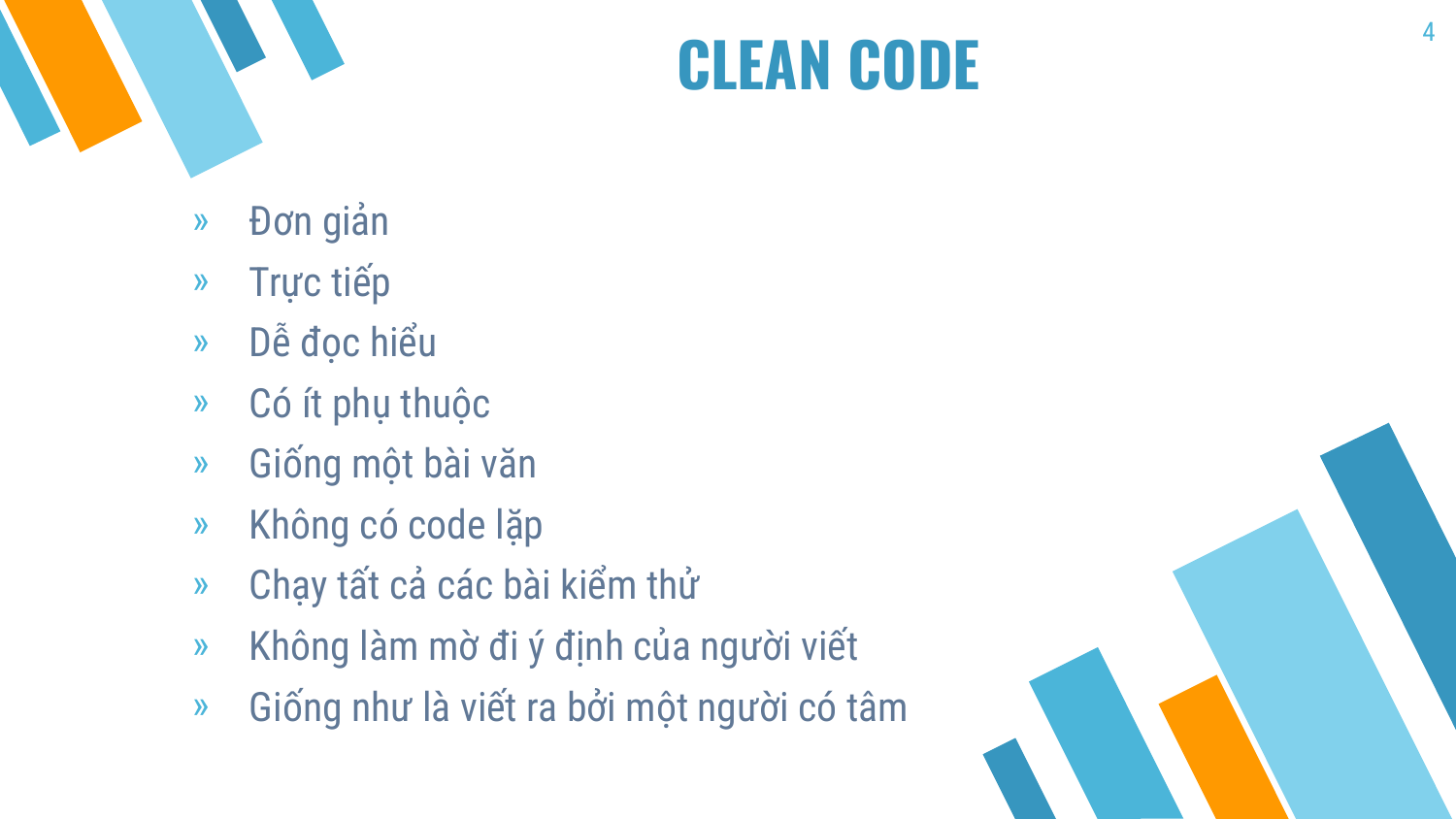

4
# CLEAN CODE
Đơn giản
Trực tiếp
Dễ đọc hiểu
Có ít phụ thuộc
Giống một bài văn
Không có code lặp
Chạy tất cả các bài kiểm thử
Không làm mờ đi ý định của người viết
Giống như là viết ra bởi một người có tâm